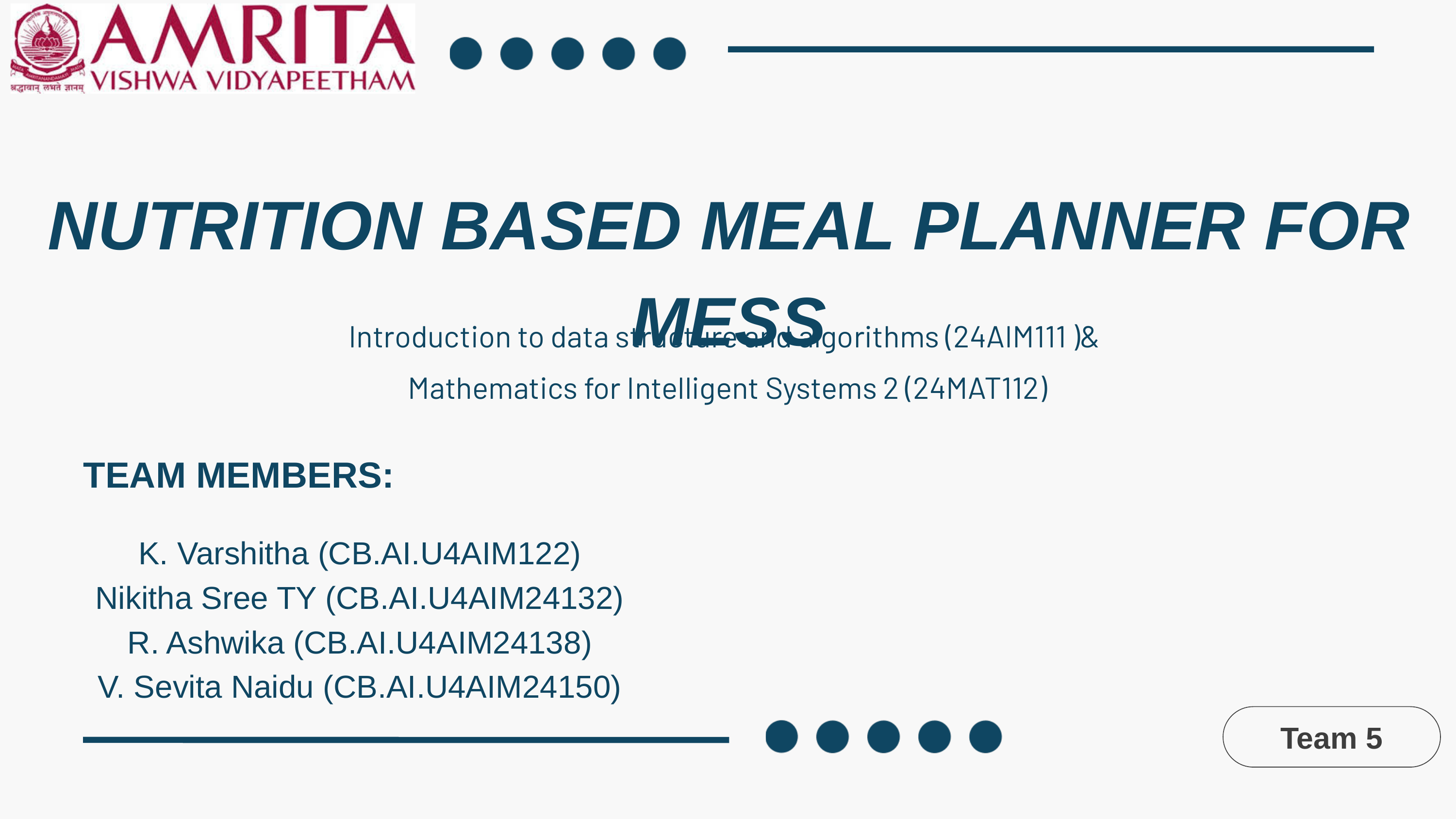

NUTRITION BASED MEAL PLANNER FOR MESS
Introduction to data structure and algorithms (24AIM111 )&
Mathematics for Intelligent Systems 2 (24MAT112)
TEAM MEMBERS:
K. Varshitha (CB.AI.U4AIM122)
Nikitha Sree TY (CB.AI.U4AIM24132)
R. Ashwika (CB.AI.U4AIM24138)
V. Sevita Naidu (CB.AI.U4AIM24150)

Team 5